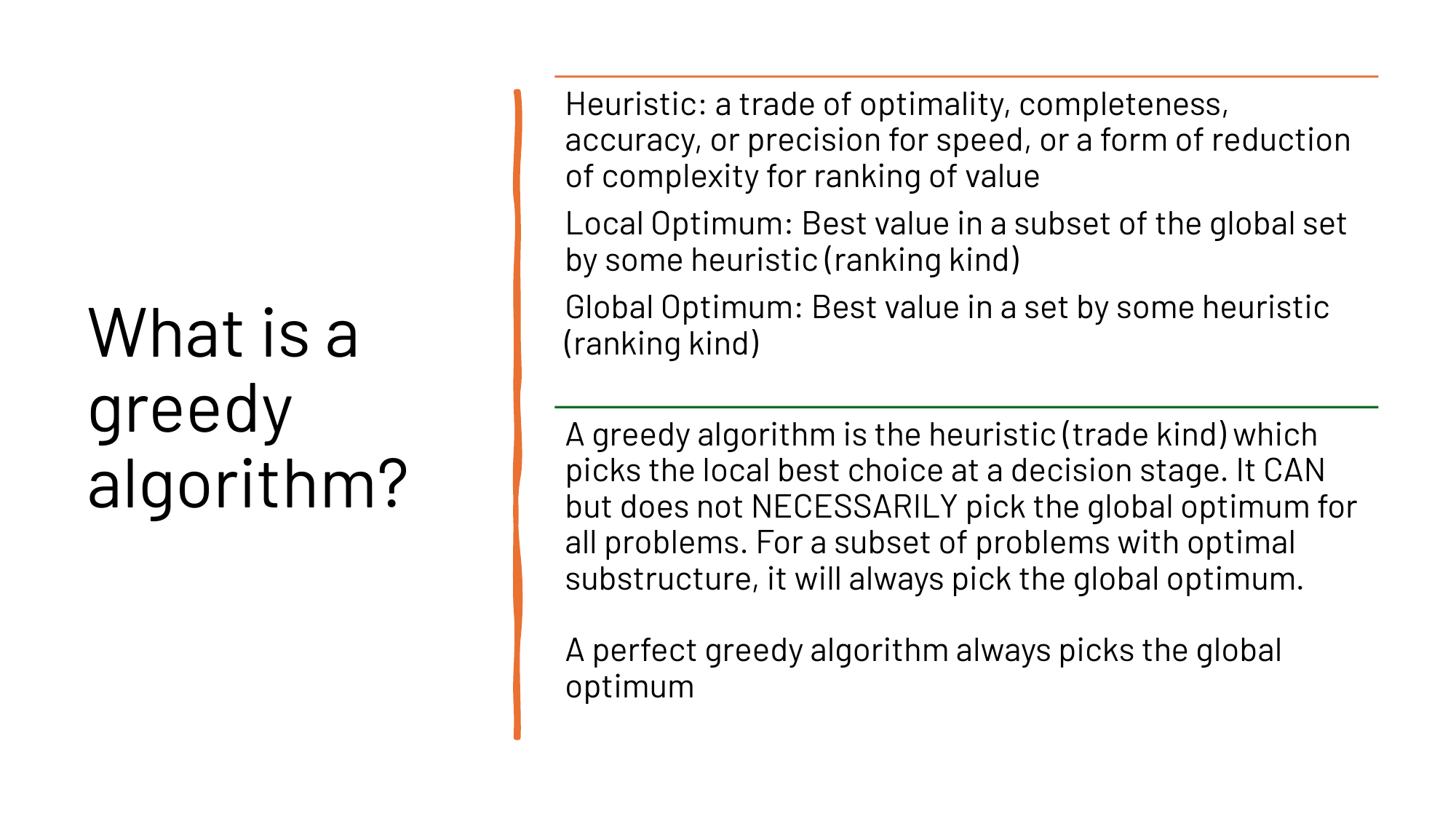

Heuristic: a trade of optimality, completeness, accuracy, or precision for speed, or a form of reduction of complexity for ranking of value
Local Optimum: Best value in a subset of the global set by some heuristic (ranking kind)
Global Optimum: Best value in a set by some heuristic (ranking kind)
A greedy algorithm is the heuristic (trade kind) which picks the local best choice at a decision stage. It CAN but does not NECESSARILY pick the global optimum for all problems. For a subset of problems with optimal substructure, it will always pick the global optimum.
A perfect greedy algorithm always picks the global optimum
# What is a greedy algorithm?